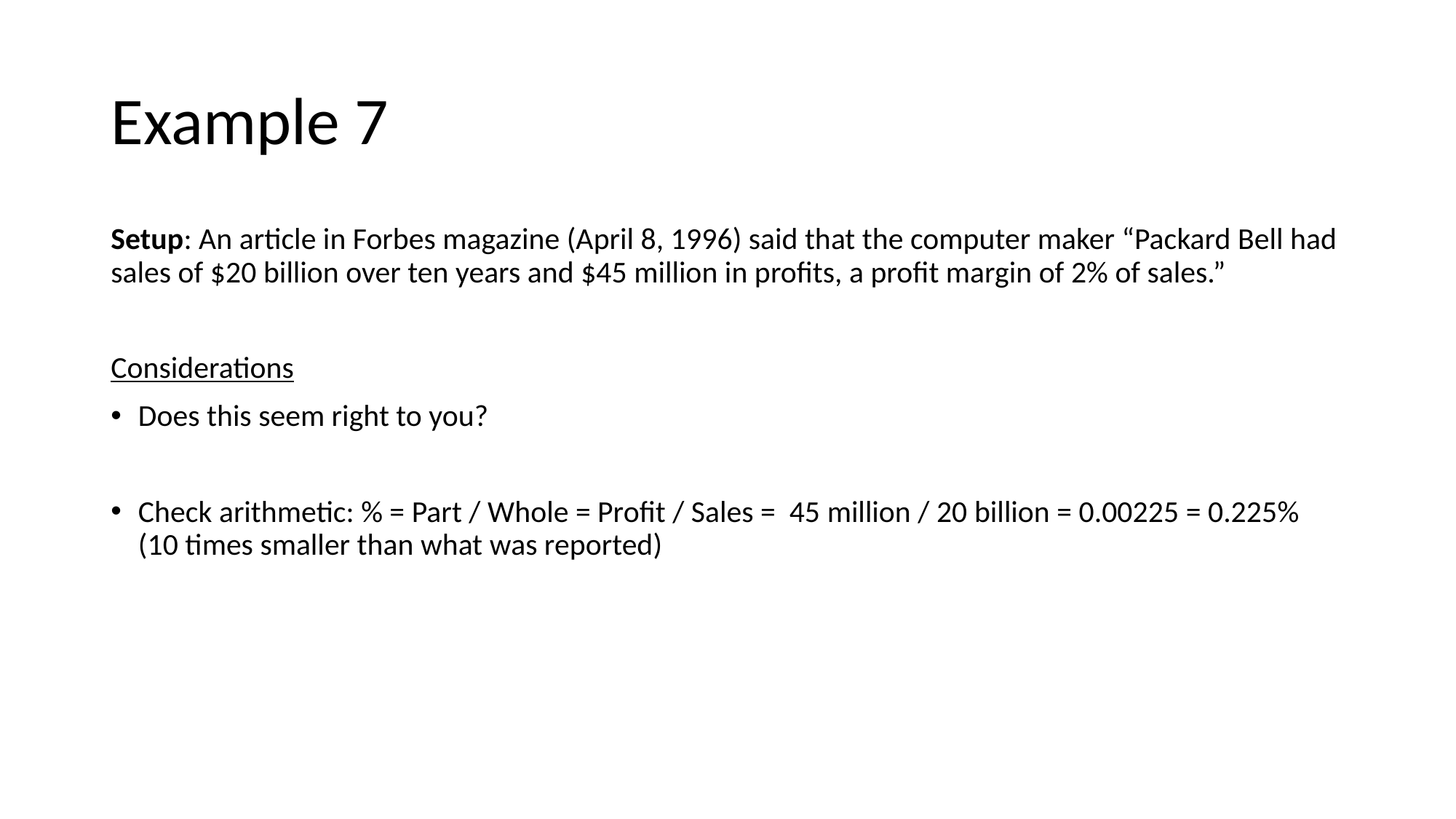

# Example 7
Setup: An article in Forbes magazine (April 8, 1996) said that the computer maker “Packard Bell had sales of $20 billion over ten years and $45 million in profits, a profit margin of 2% of sales.”

Considerations
Does this seem right to you?

Check arithmetic: % = Part / Whole = Profit / Sales =  45 million / 20 billion = 0.00225 = 0.225% (10 times smaller than what was reported)